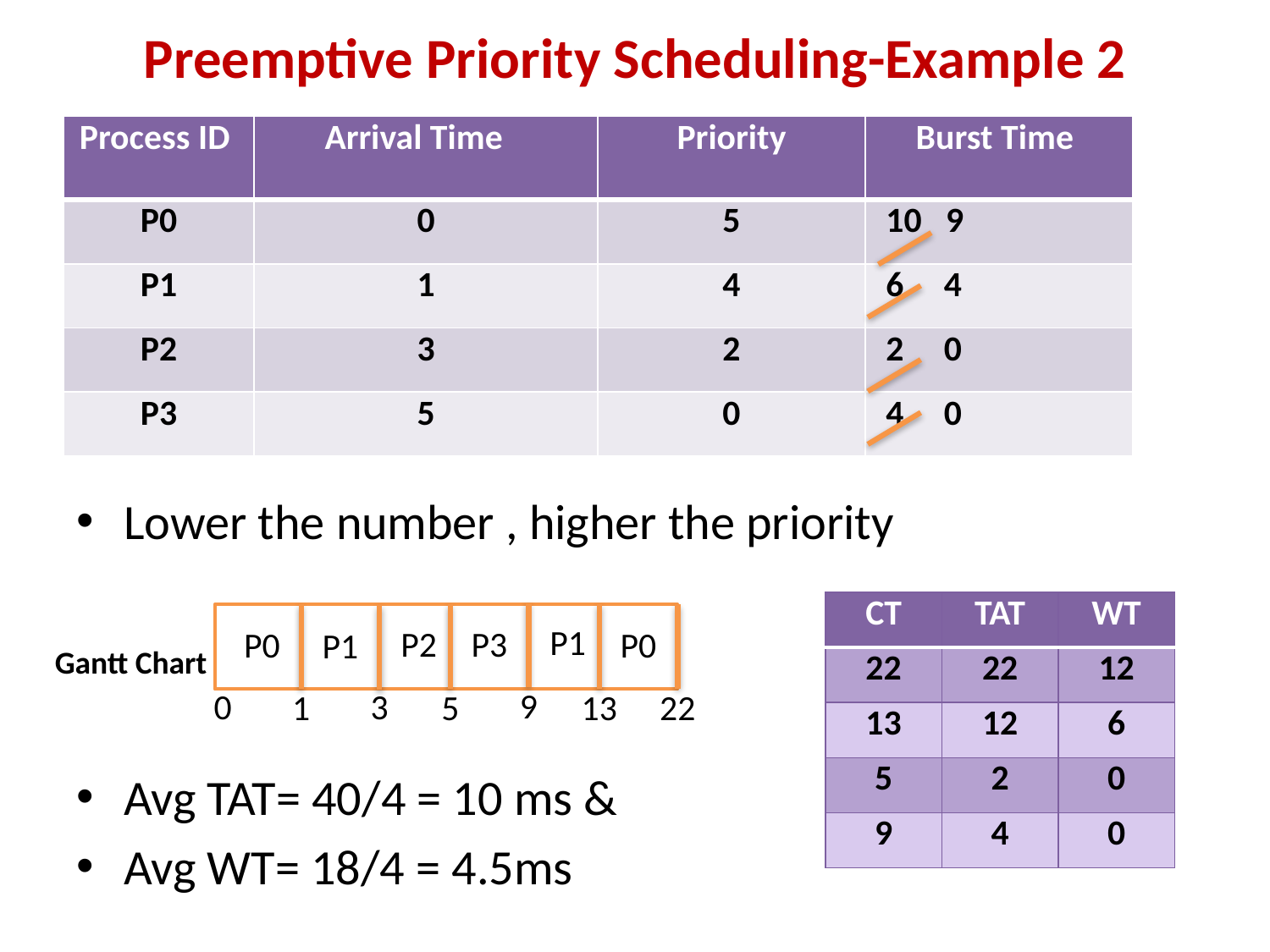

# Preemptive Priority Scheduling-Example 2
| Process ID | Arrival Time | Priority | Burst Time |
| --- | --- | --- | --- |
| P0 | 0 | 5 | 10 9 |
| P1 | 1 | 4 | 6 4 |
| P2 | 3 | 2 | 2 0 |
| P3 | 5 | 0 | 4 0 |

Lower the number , higher the priority

Avg TAT= 40/4 = 10 ms &
Avg WT= 18/4 = 4.5ms
| CT | TAT | WT |
| --- | --- | --- |
| 22 | 22 | 12 |
| 13 | 12 | 6 |
| 5 | 2 | 0 |
| 9 | 4 | 0 |

P1
P2
P3
P0

P0
P1
Gantt Chart
9
0
3
1
5
13
22